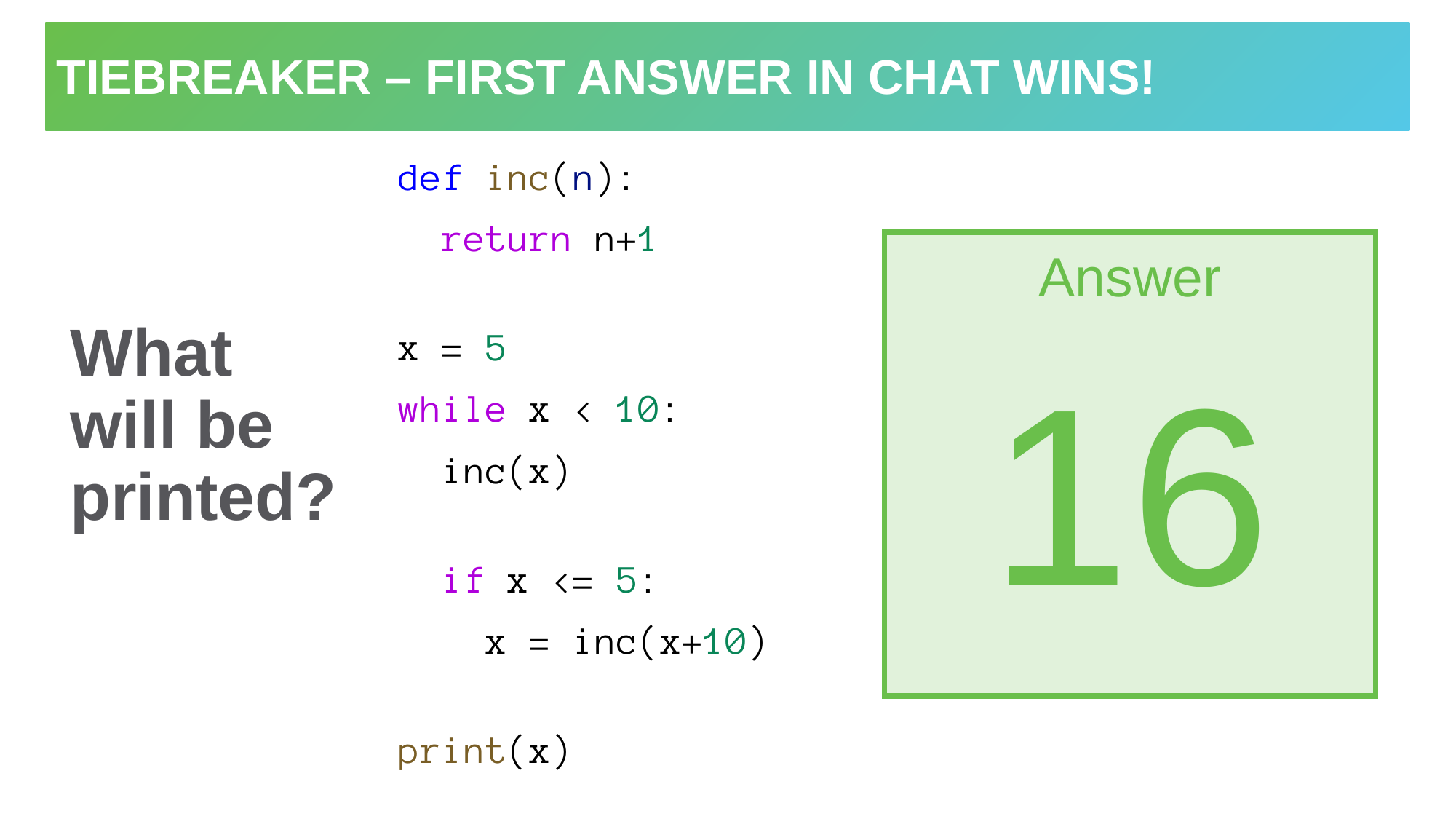

# TIEBREAKER – first answer in chat wins!
def inc(n):
  return n+1
x = 5
while x < 10:
  inc(x)
  if x <= 5:
    x = inc(x+10)
print(x)

Answer

16
What will be printed?